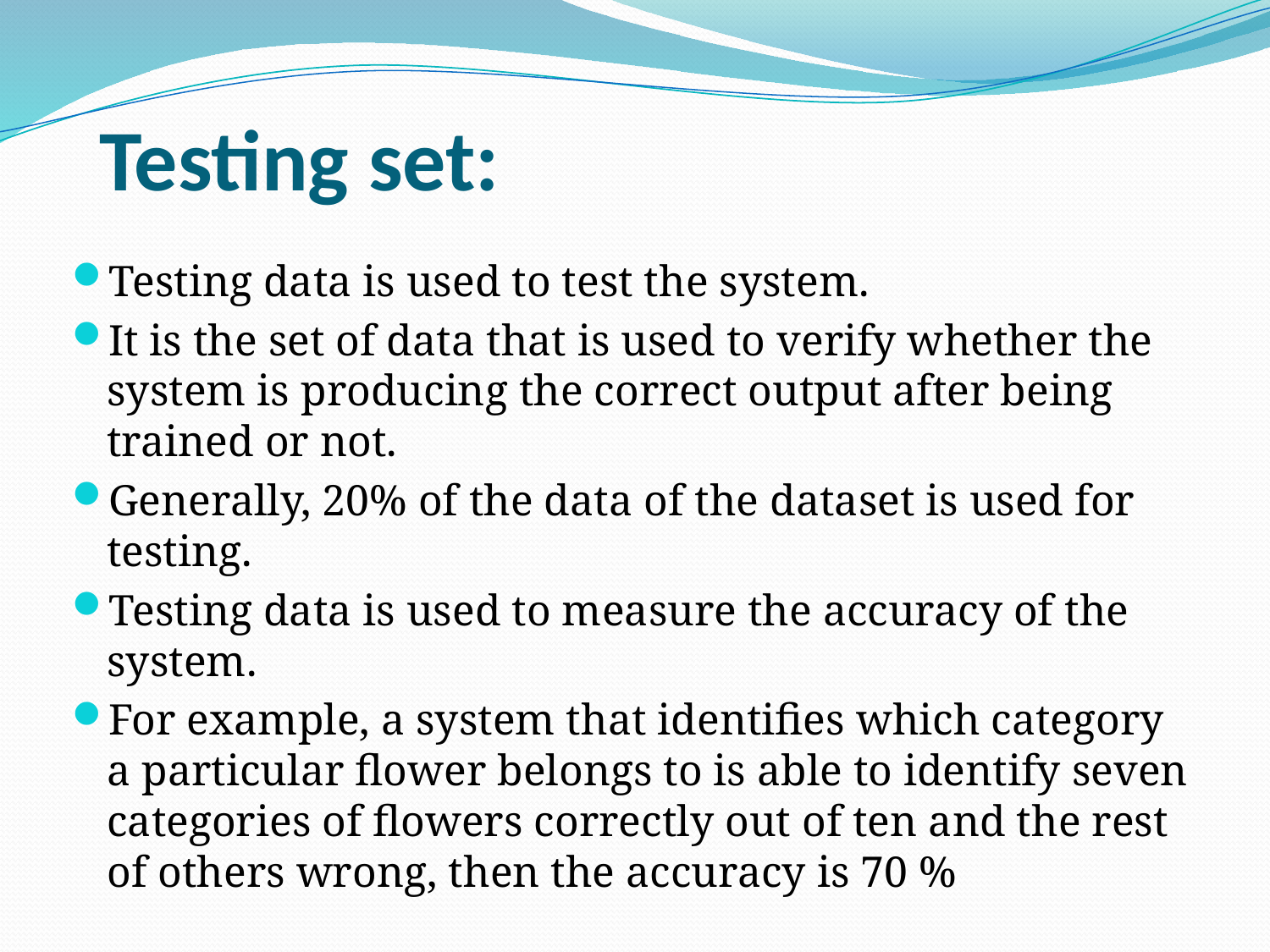

# Testing set:
Testing data is used to test the system.
It is the set of data that is used to verify whether the system is producing the correct output after being trained or not.
Generally, 20% of the data of the dataset is used for testing.
Testing data is used to measure the accuracy of the system.
For example, a system that identifies which category a particular flower belongs to is able to identify seven categories of flowers correctly out of ten and the rest of others wrong, then the accuracy is 70 %